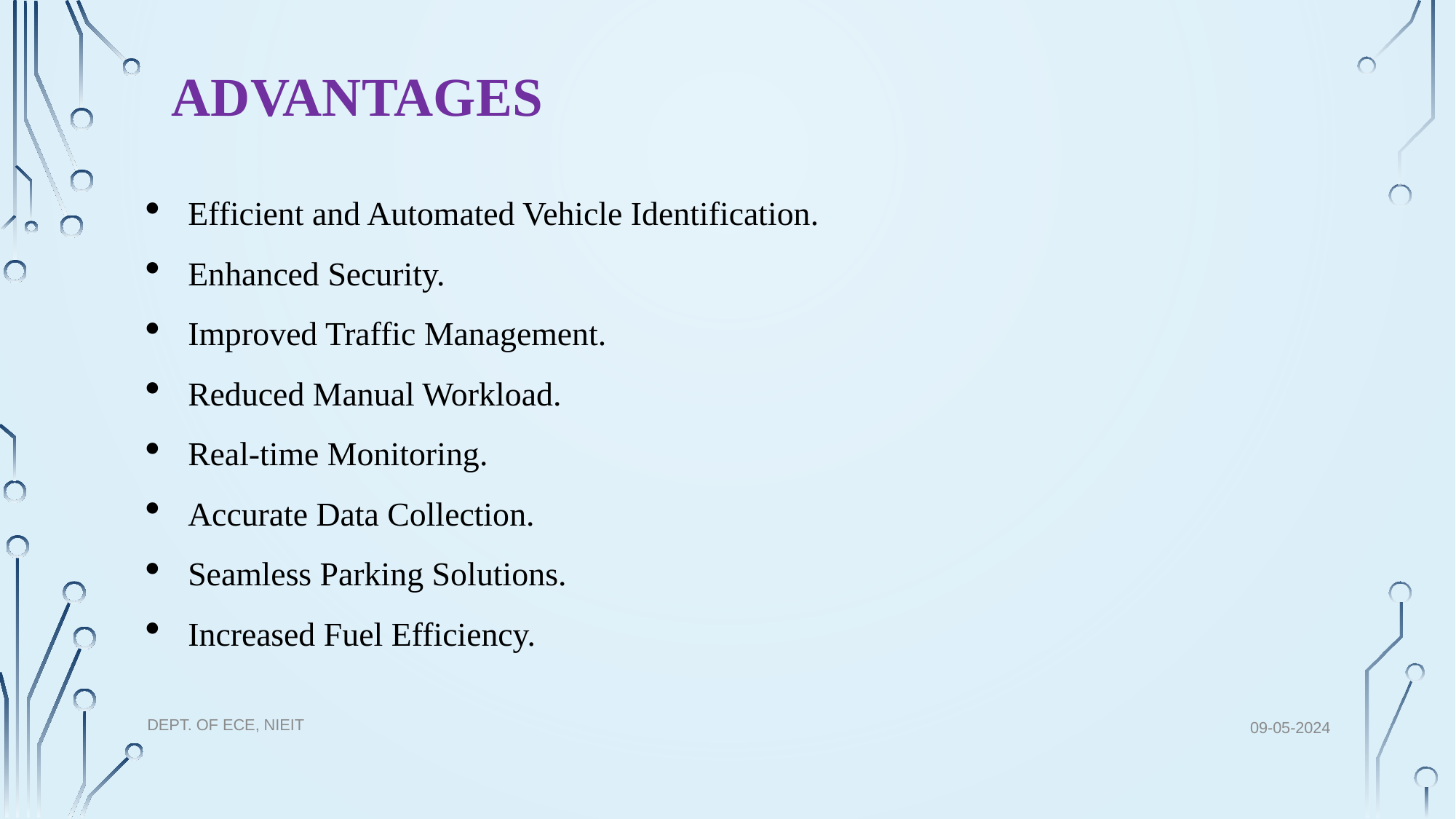

ADVANTAGES
Efficient and Automated Vehicle Identification.
Enhanced Security.
Improved Traffic Management.
Reduced Manual Workload.
Real-time Monitoring.
Accurate Data Collection.
Seamless Parking Solutions.
Increased Fuel Efficiency.

Dept. of ECE, NIEIT
09-05-2024